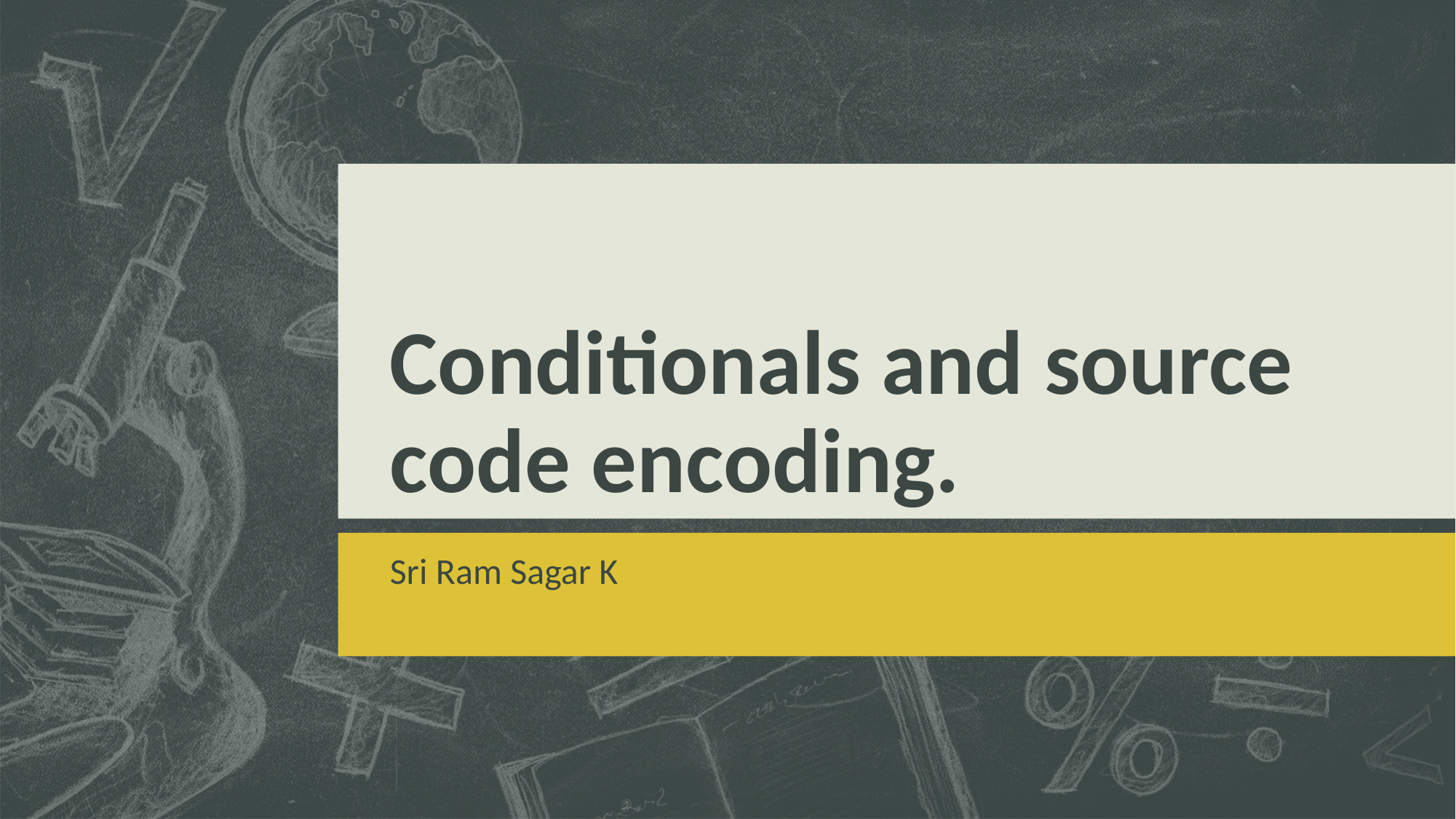

# Conditionals and source code encoding.
Sri Ram Sagar K